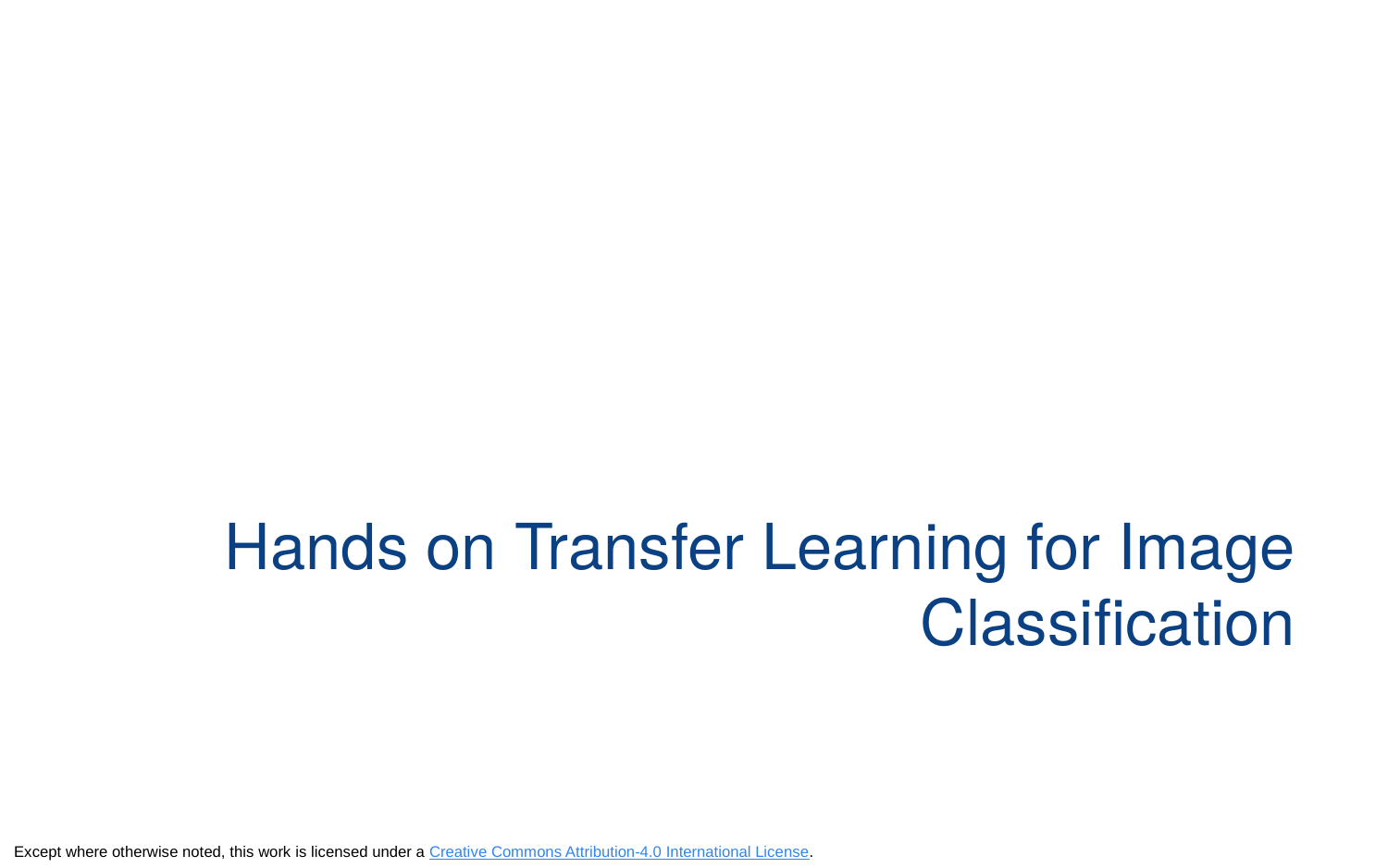

Hands on Transfer Learning for Image Classification